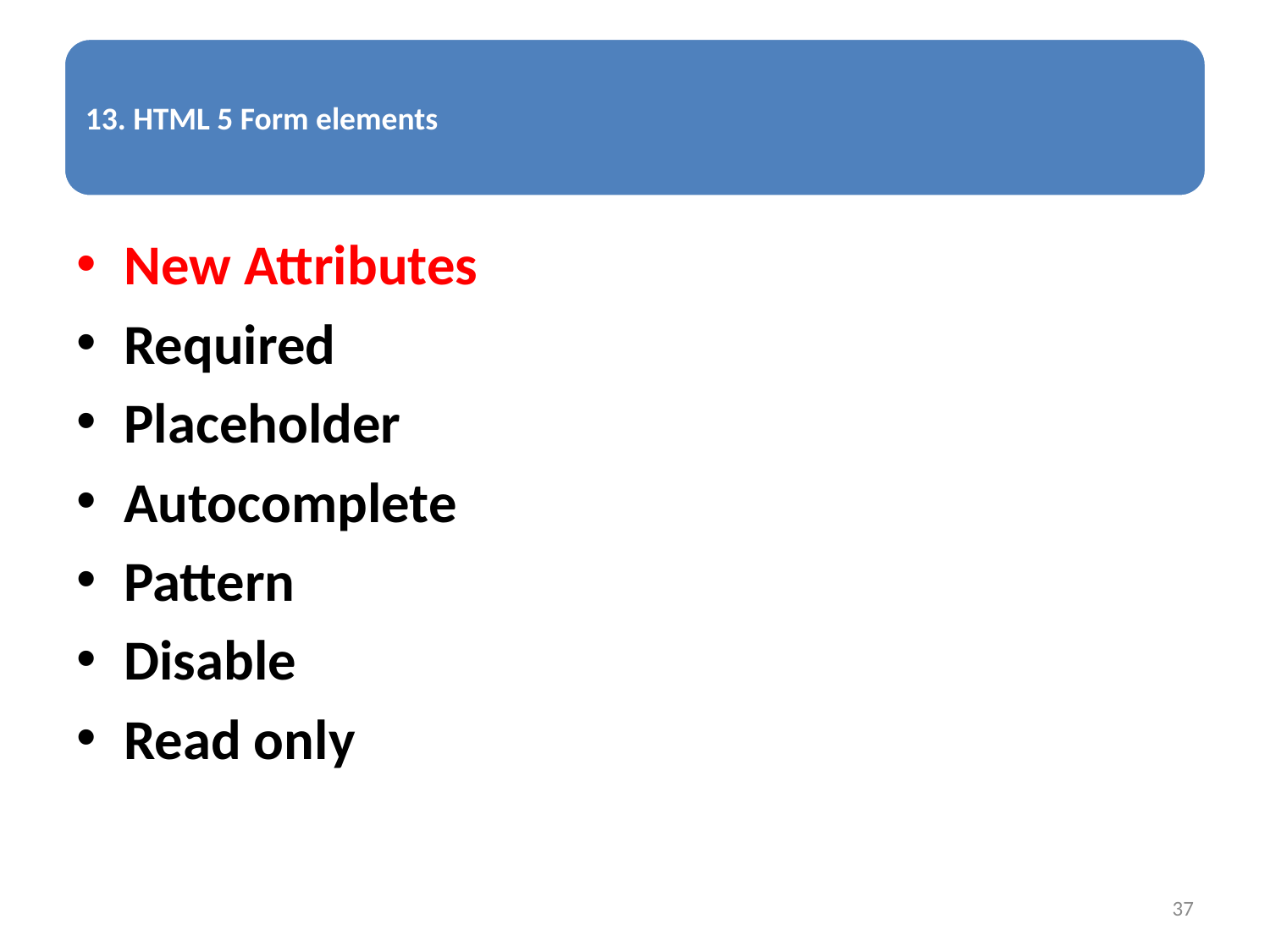

13. HTML 5 Form elements
New Attributes
Required
Placeholder
Autocomplete
Pattern
Disable
Read only
37